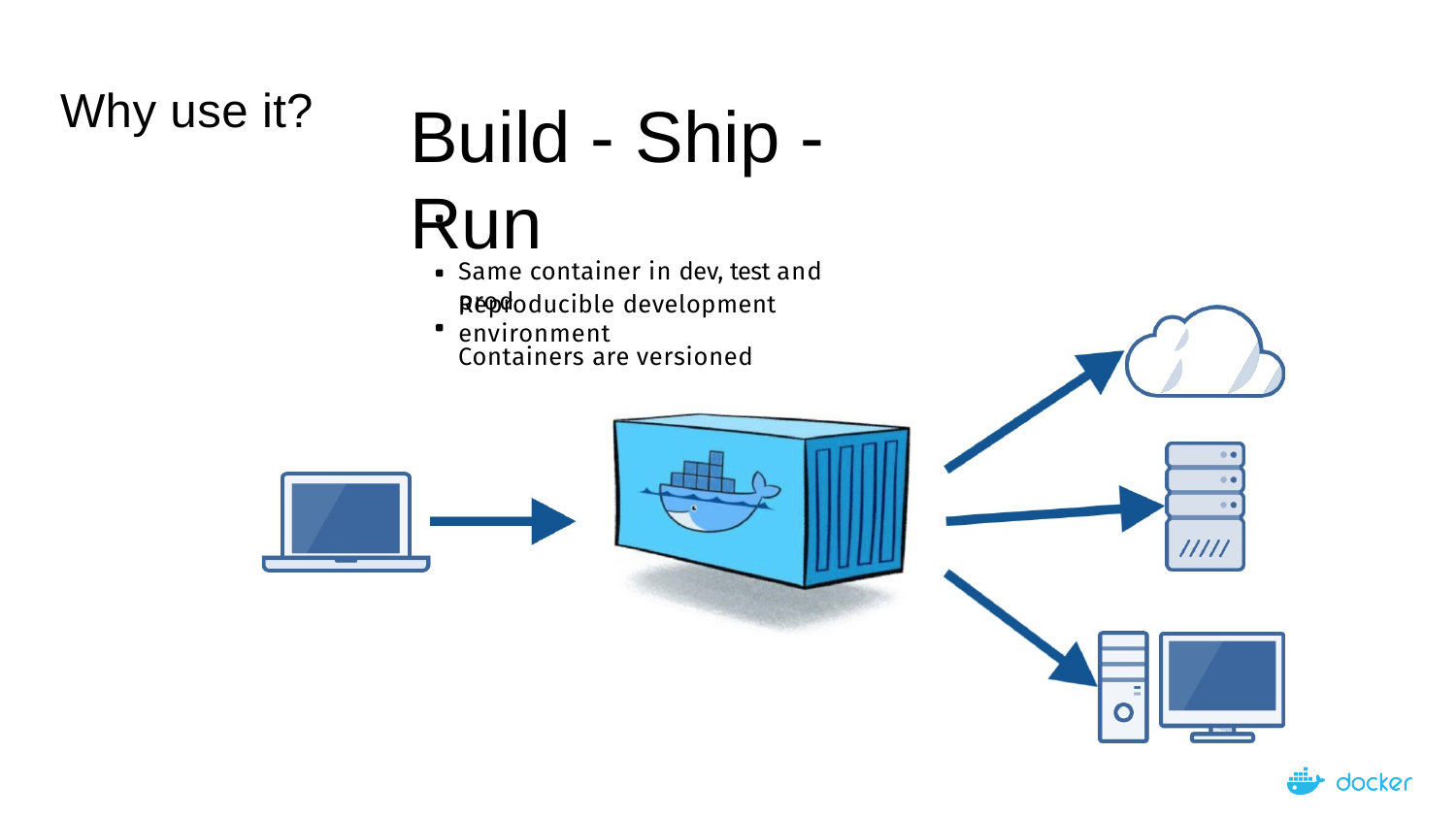

# Why use it?
Build - Ship - Run
Reproducible development environment

Same container in dev, test and prod

Containers are versioned

28 / 35